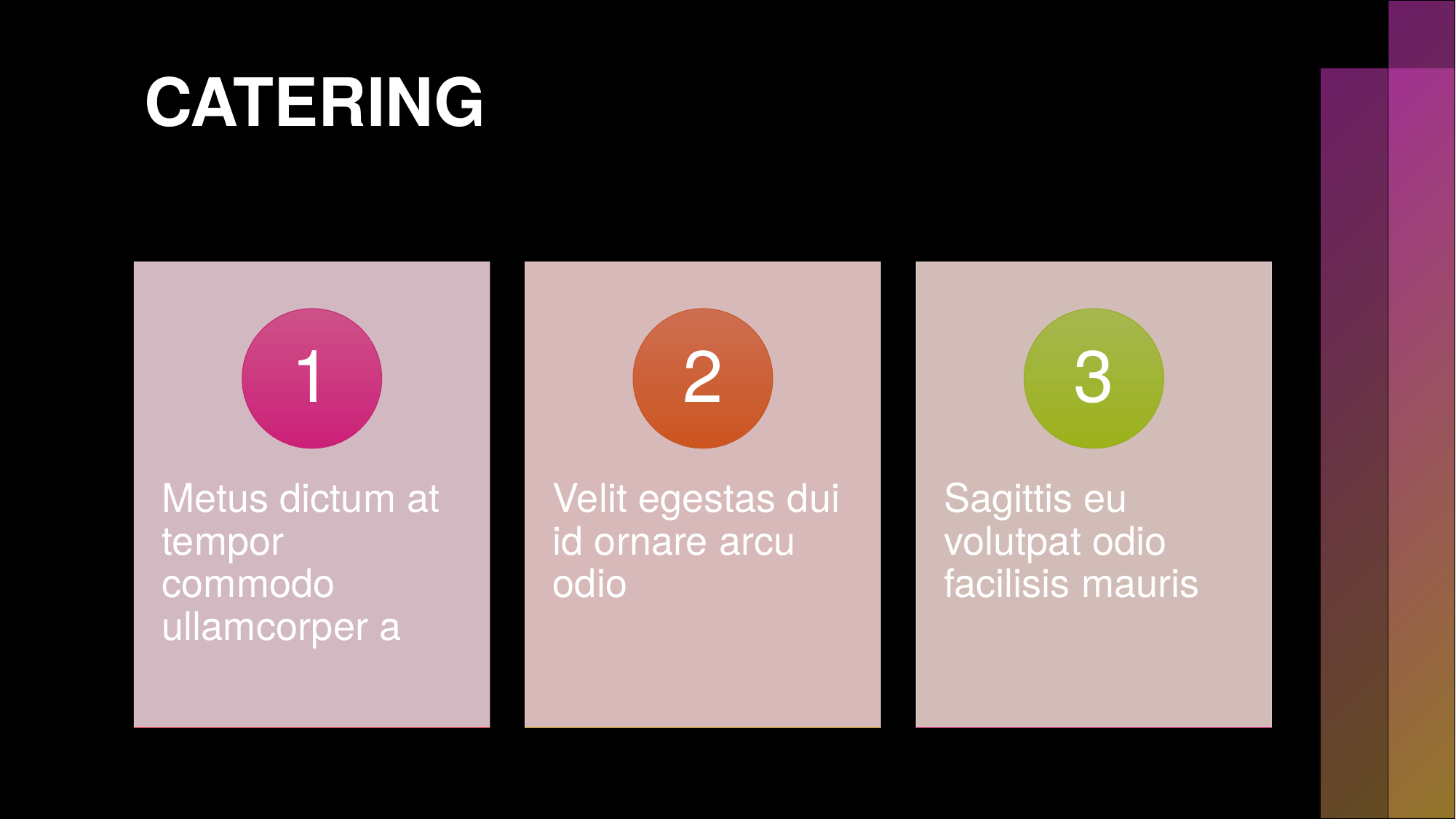

# CATERING

Metus dictum at tempor commodo ullamcorper a
1
Velit egestas dui id ornare arcu odio
2
Sagittis eu volutpat odio facilisis mauris
3